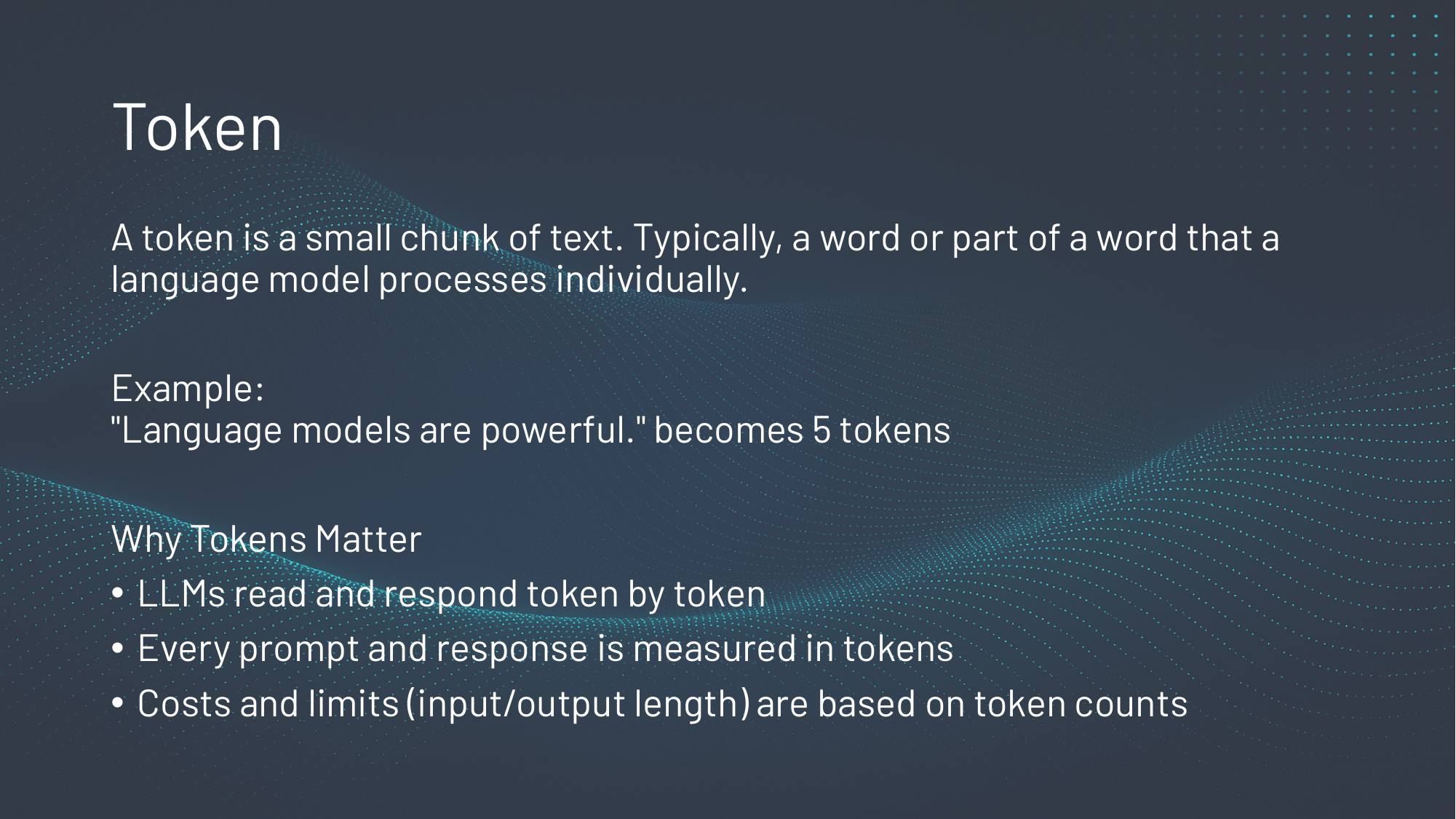

Token
A token is a small chunk of text. Typically, a word or part of a word that a language model processes individually.

Example:
"Language models are powerful." becomes 5 tokens

Why Tokens Matter
LLMs read and respond token by token
Every prompt and response is measured in tokens
Costs and limits (input/output length) are based on token counts